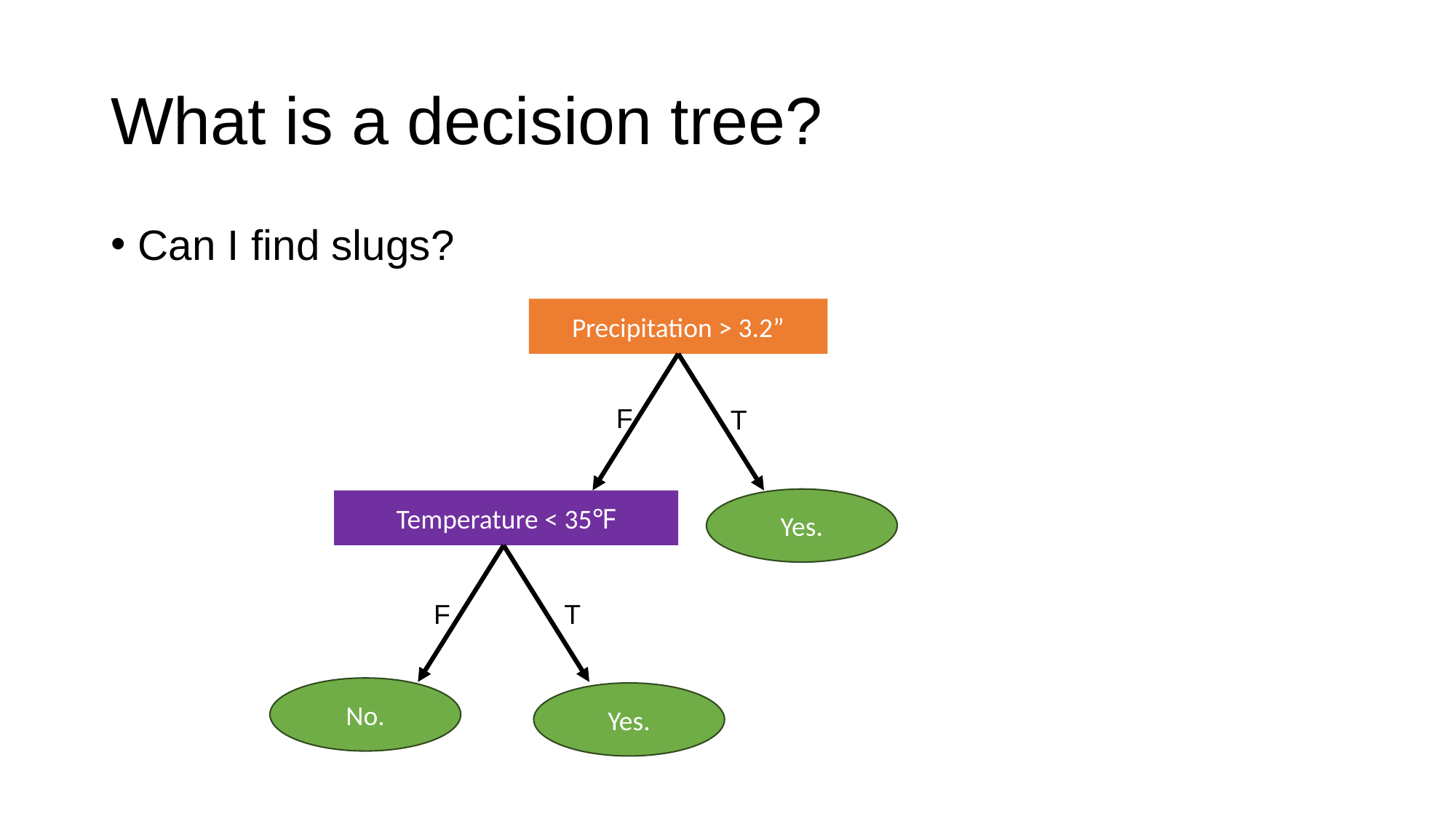

# What is a decision tree?
Can I find slugs?
Precipitation > 3.2”
F
T
Yes.
Temperature < 35℉
F
T
No.
Yes.